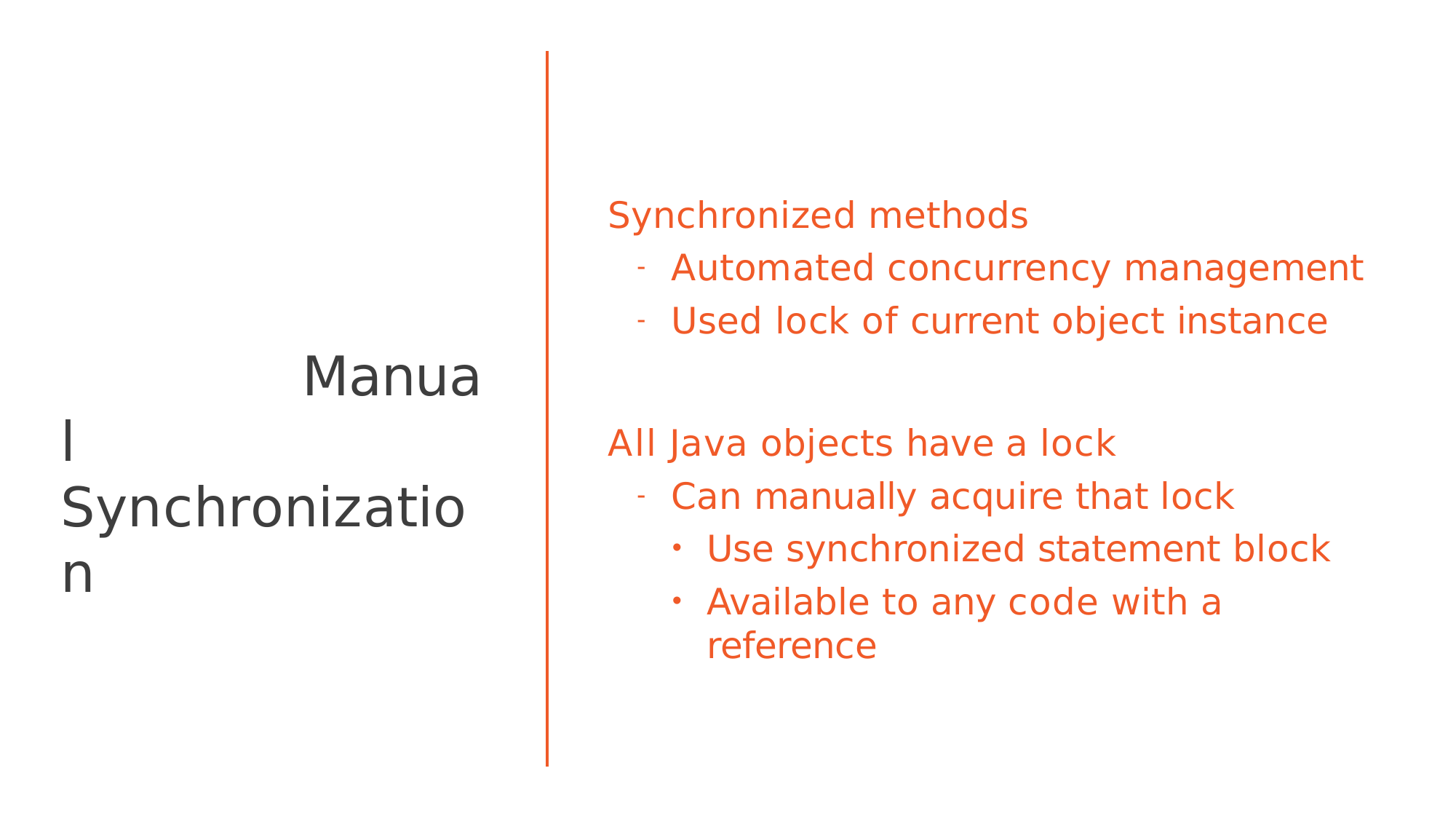

# Synchronized methods
Automated concurrency management
Used lock of current object instance

All Java objects have a lock
Can manually acquire that lock
Use synchronized statement block
Available to any code with a reference
Manual  Synchronization
64